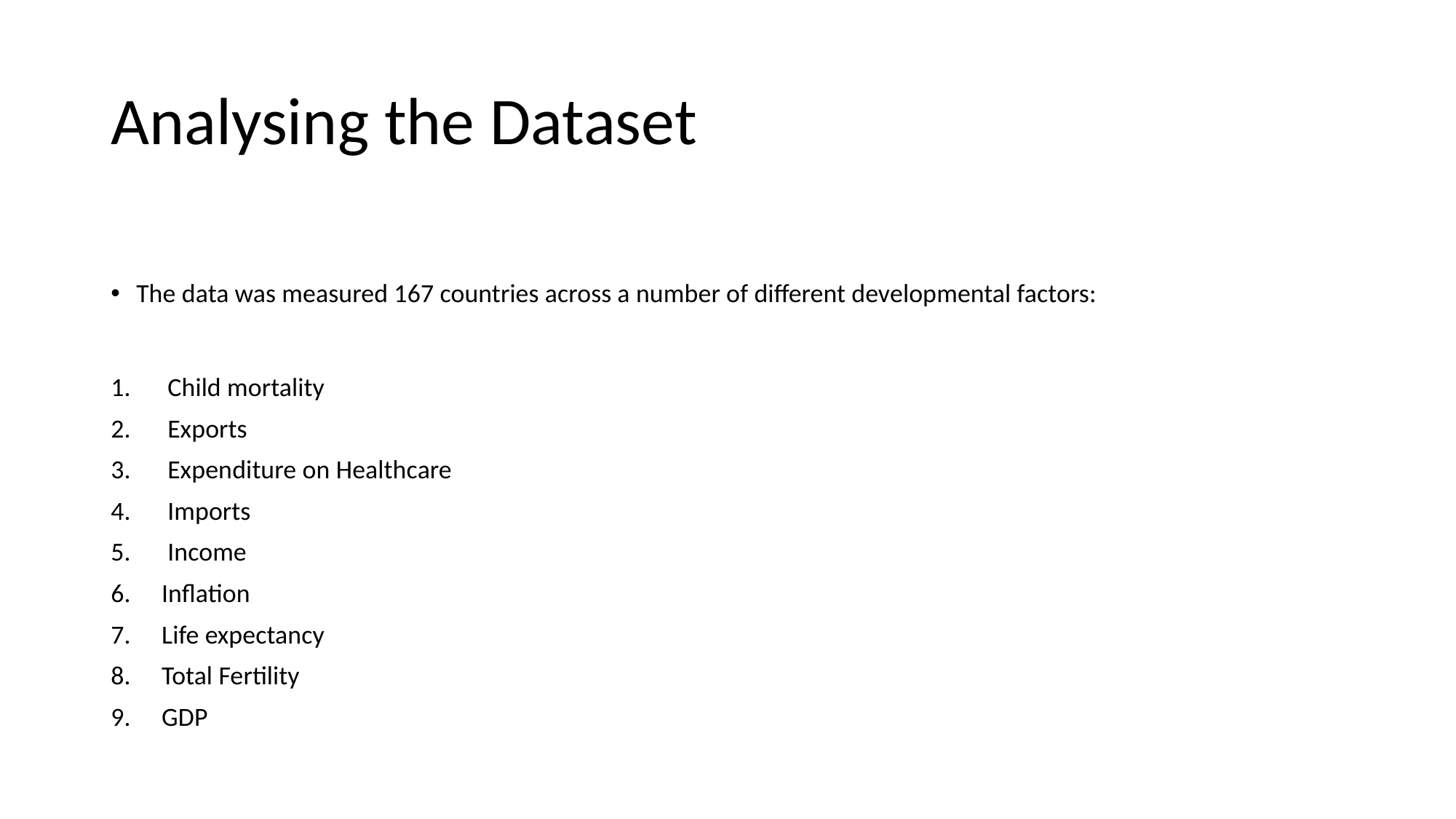

# Analysing the Dataset

The data was measured 167 countries across a number of different developmental factors:

 Child mortality
 Exports
 Expenditure on Healthcare
 Imports
 Income
Inflation
Life expectancy
Total Fertility
GDP